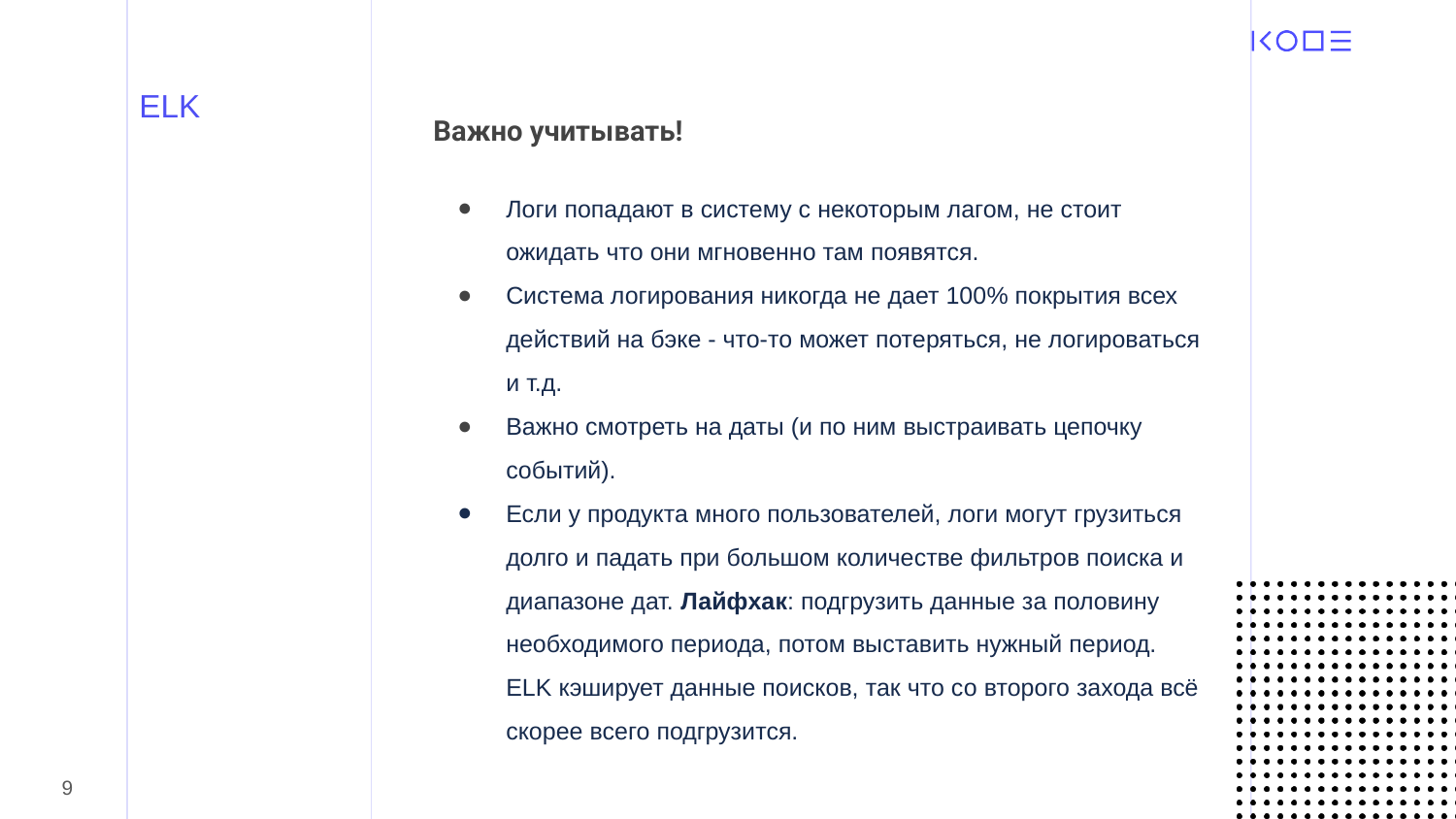

# ELK

Важно учитывать!
Логи попадают в систему с некоторым лагом, не стоит ожидать что они мгновенно там появятся.
Система логирования никогда не дает 100% покрытия всех действий на бэке - что-то может потеряться, не логироваться и т.д.
Важно смотреть на даты (и по ним выстраивать цепочку событий).
Если у продукта много пользователей, логи могут грузиться долго и падать при большом количестве фильтров поиска и диапазоне дат. Лайфхак: подгрузить данные за половину необходимого периода, потом выставить нужный период. ELK кэширует данные поисков, так что со второго захода всё скорее всего подгрузится.

9